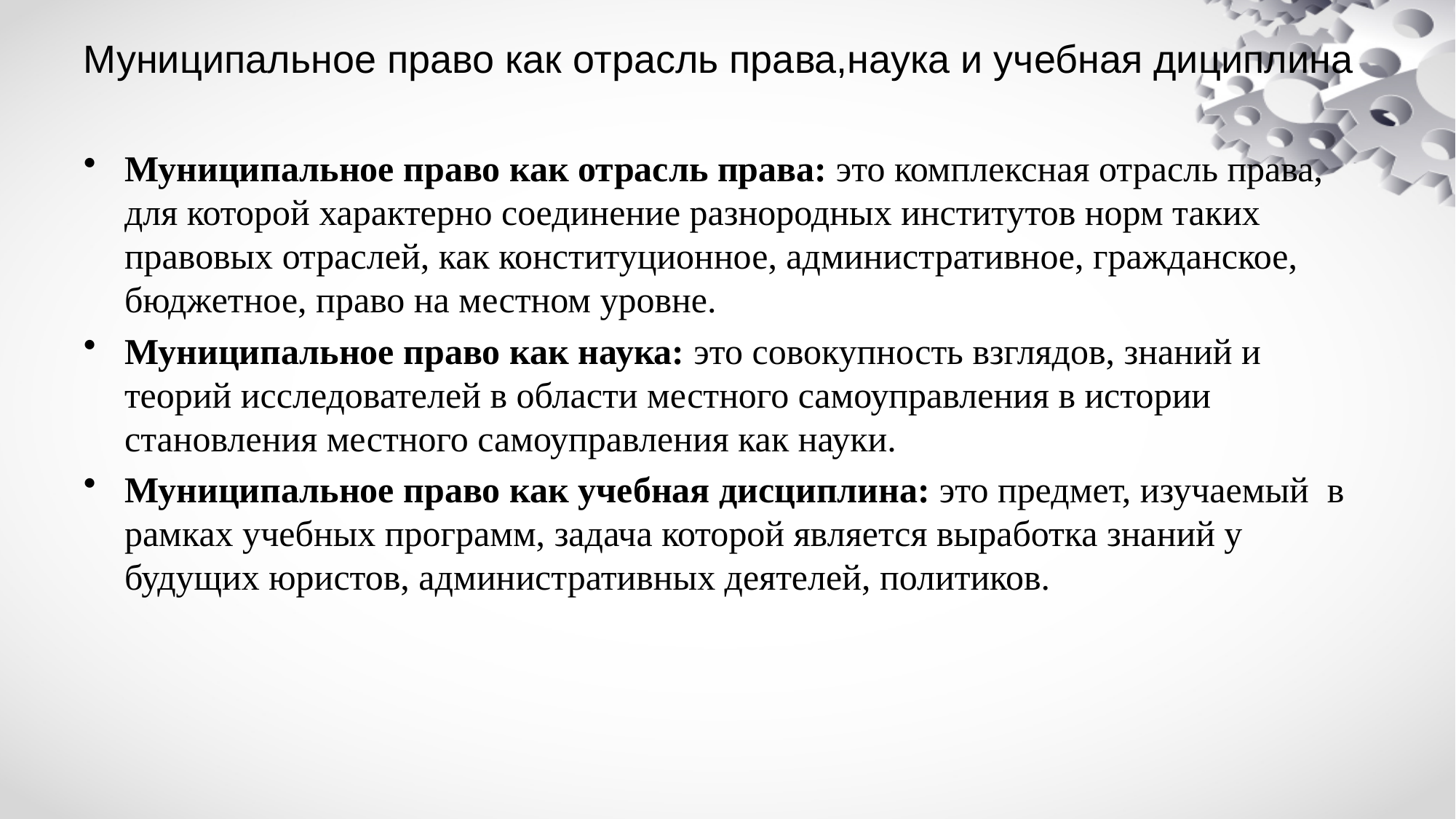

# Муниципальное право как отрасль права,наука и учебная дициплина
Муниципальное право как отрасль права: это комплексная отрасль права, для которой характерно соединение разнородных институтов норм таких правовых отраслей, как конституционное, административное, гражданское, бюджетное, право на местном уровне.
Муниципальное право как наука: это совокупность взглядов, знаний и теорий исследователей в области местного самоуправления в истории становления местного самоуправления как науки.
Муниципальное право как учебная дисциплина: это предмет, изучаемый  в рамках учебных программ, задача которой является выработка знаний у будущих юристов, административных деятелей, политиков.